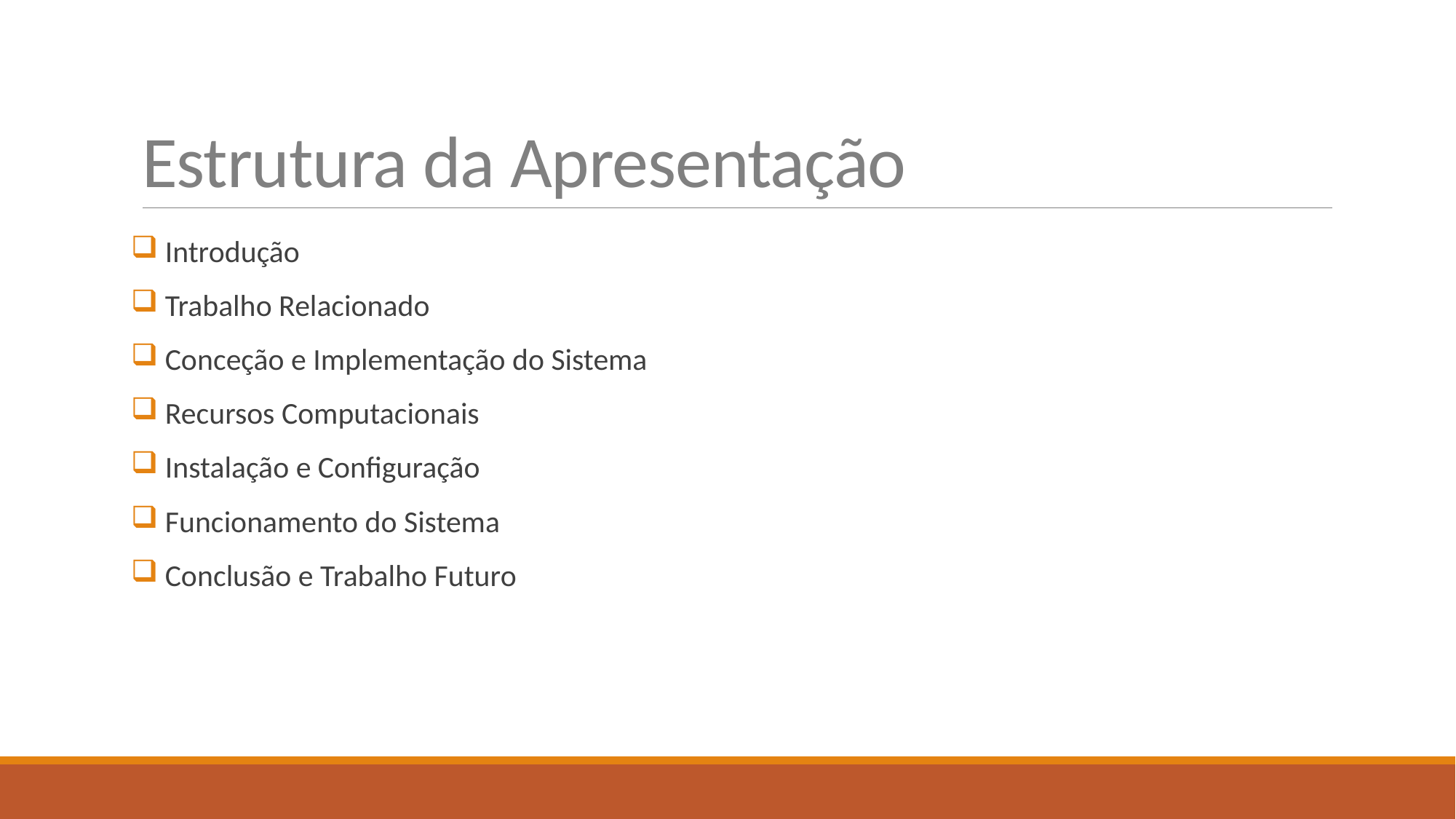

# Estrutura da Apresentação
 Introdução
 Trabalho Relacionado
 Conceção e Implementação do Sistema
 Recursos Computacionais
 Instalação e Configuração
 Funcionamento do Sistema
 Conclusão e Trabalho Futuro